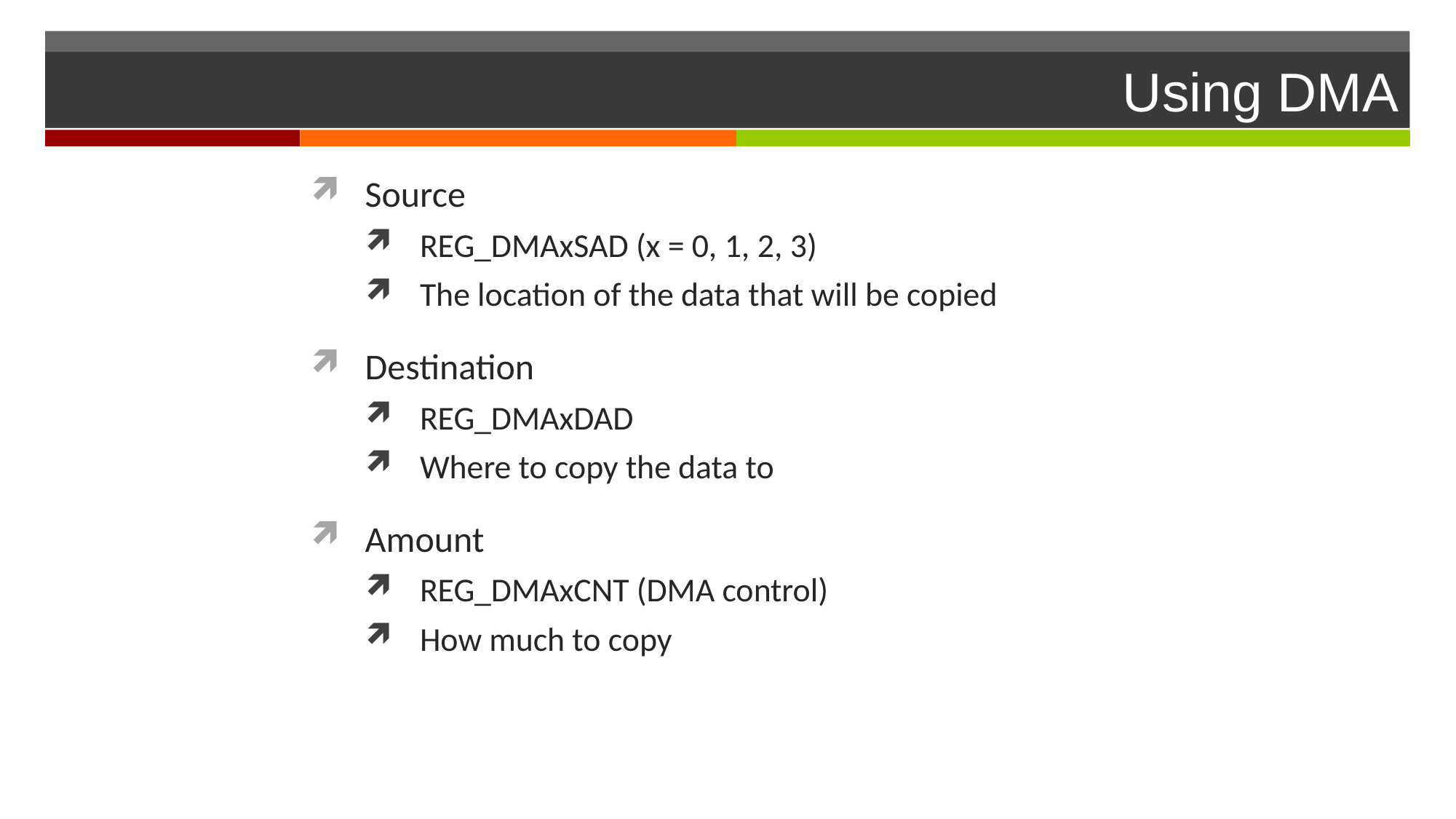

# Using DMA

Source
REG_DMAxSAD (x = 0, 1, 2, 3)
The location of the data that will be copied
Destination
REG_DMAxDAD
Where to copy the data to
Amount
REG_DMAxCNT (DMA control)
How much to copy